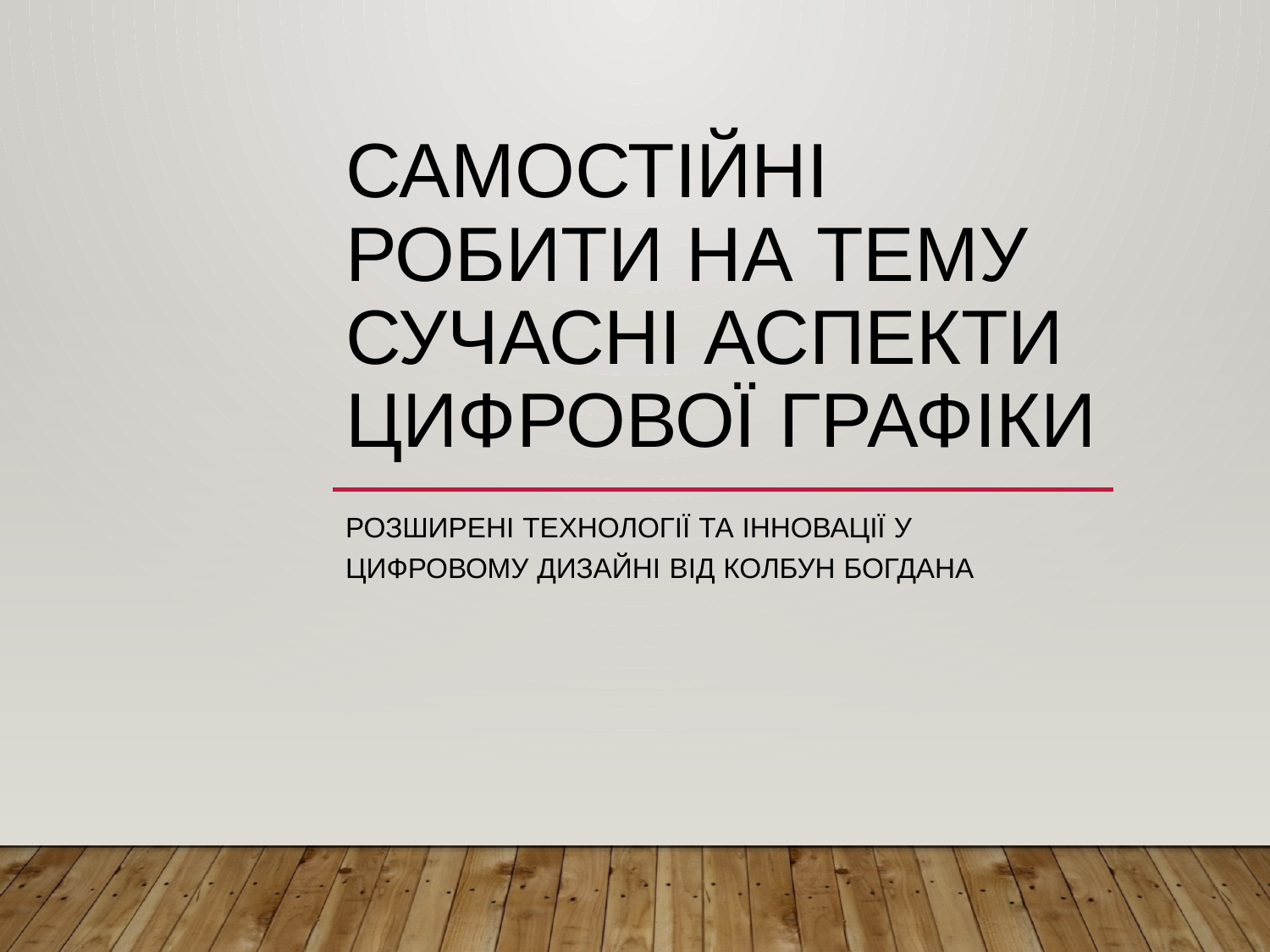

# САМОСТІЙНІ РОБИТИ НА ТЕМУ Сучасні аспекти цифрової графіки
Розширені технології та інновації у цифровому дизайні ВІД КОЛБУН БОГДАНА